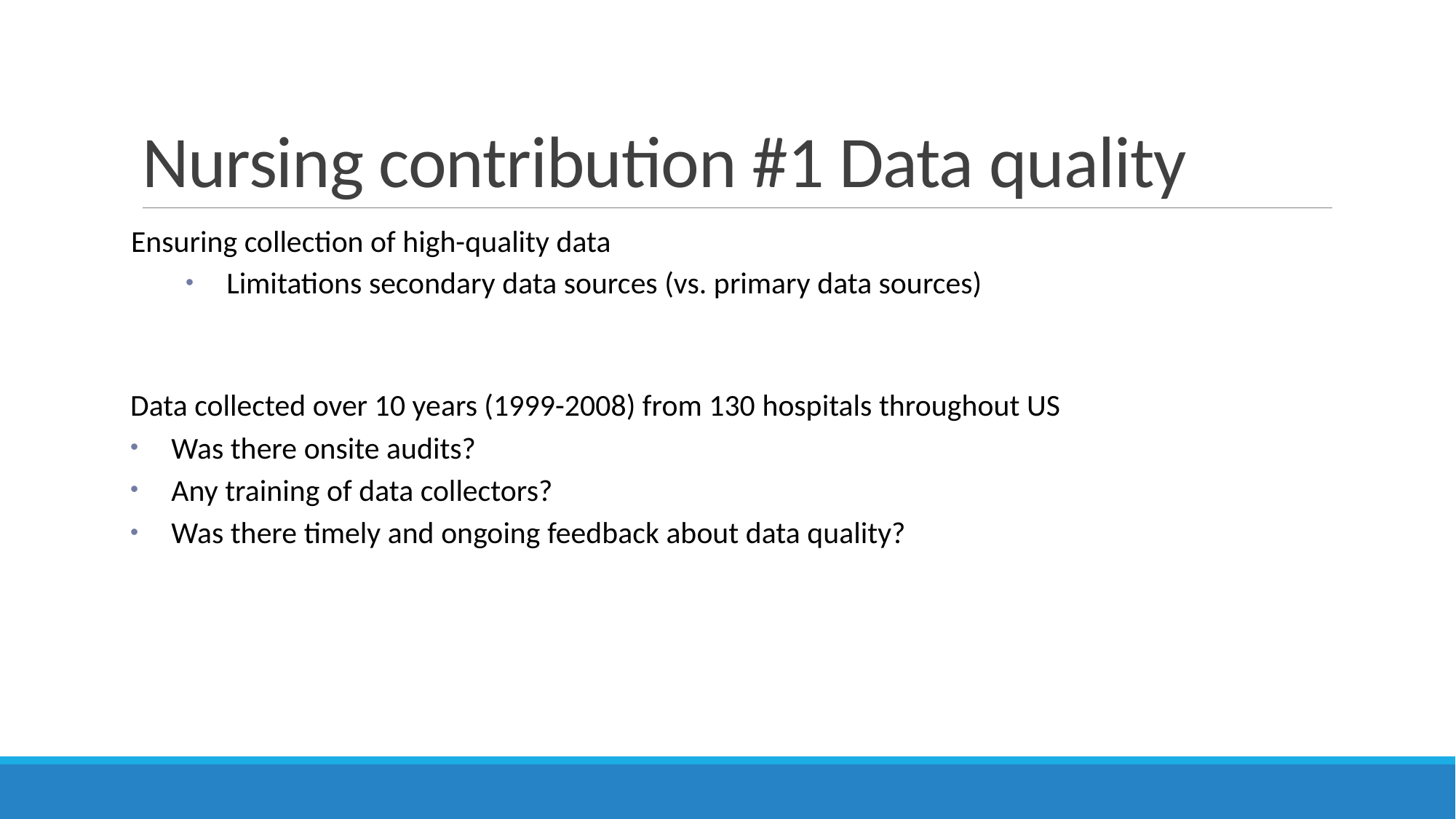

# Nursing contribution #1 Data quality
Ensuring collection of high-quality data
Limitations secondary data sources (vs. primary data sources)

Data collected over 10 years (1999-2008) from 130 hospitals throughout US
Was there onsite audits?
Any training of data collectors?
Was there timely and ongoing feedback about data quality?